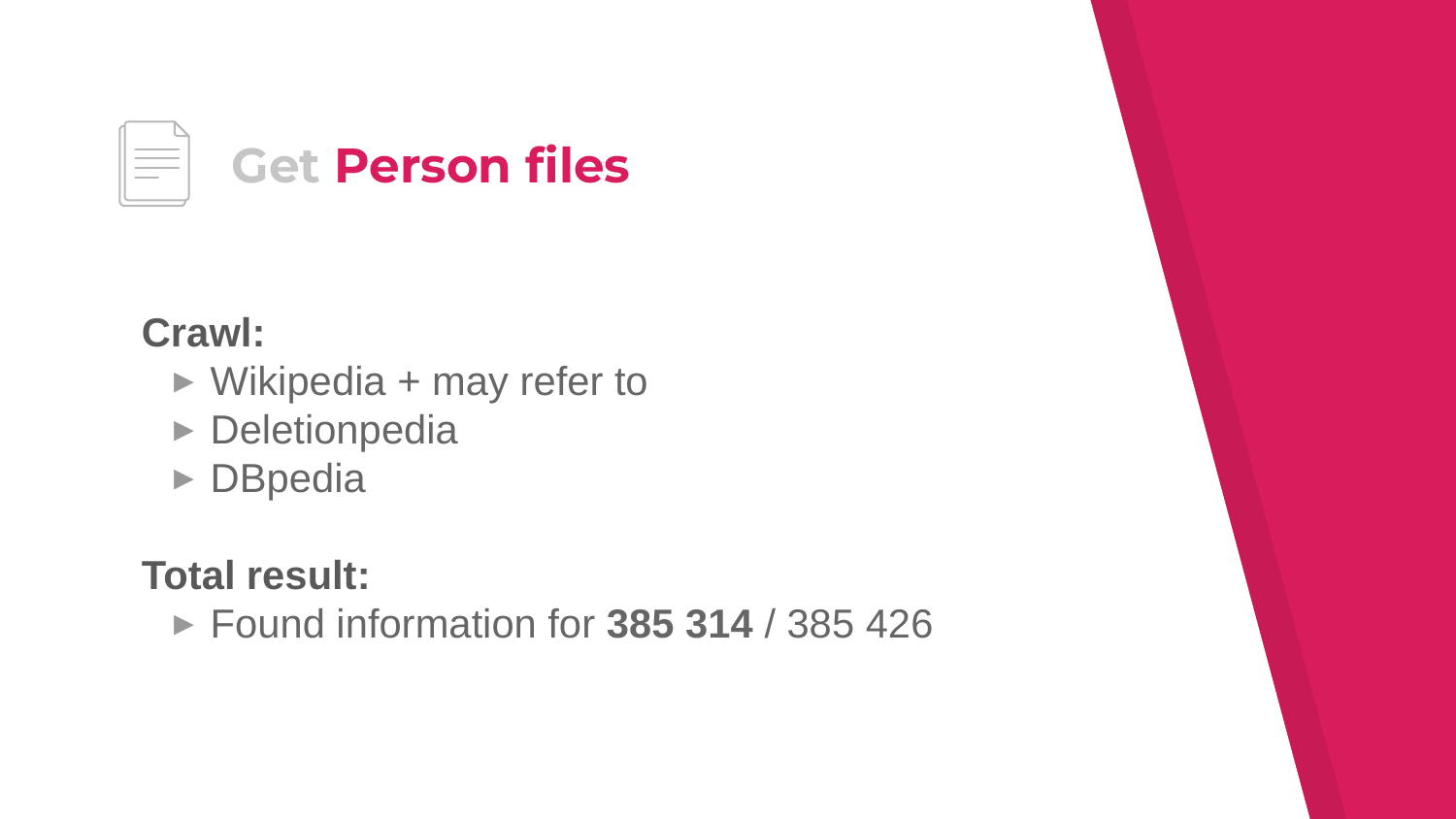

# Get Person files
Crawl:
Wikipedia + may refer to
Deletionpedia
DBpedia

Total result:
Found information for 385 314 / 385 426